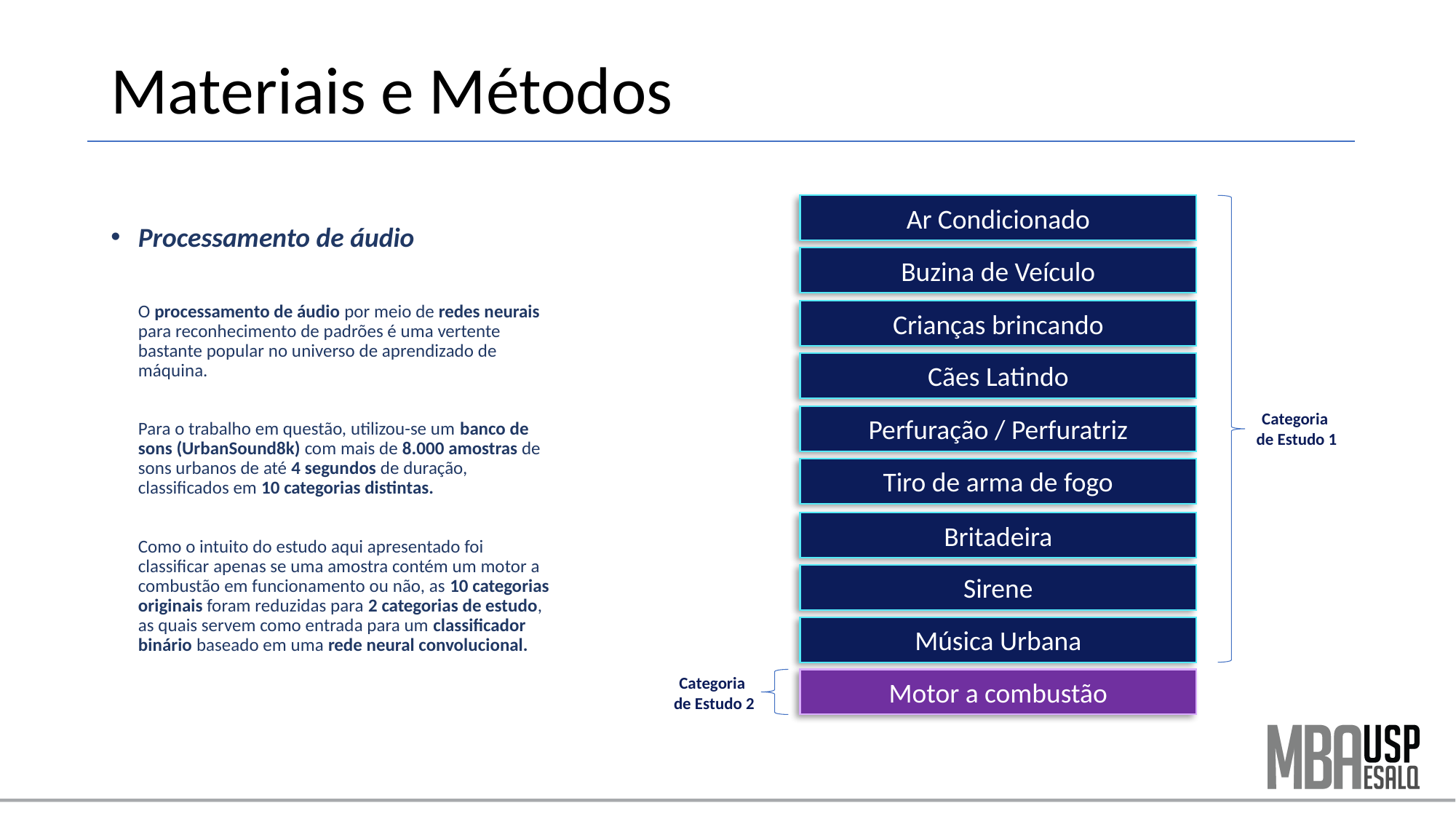

# Materiais e Métodos
Ar Condicionado

Processamento de áudio
O processamento de áudio por meio de redes neurais para reconhecimento de padrões é uma vertente bastante popular no universo de aprendizado de máquina.
Para o trabalho em questão, utilizou-se um banco de sons (UrbanSound8k) com mais de 8.000 amostras de sons urbanos de até 4 segundos de duração, classificados em 10 categorias distintas.
Como o intuito do estudo aqui apresentado foi classificar apenas se uma amostra contém um motor a combustão em funcionamento ou não, as 10 categorias originais foram reduzidas para 2 categorias de estudo, as quais servem como entrada para um classificador binário baseado em uma rede neural convolucional.

Buzina de Veículo
Crianças brincando
Cães Latindo
Categoria
de Estudo 1
Perfuração / Perfuratriz
Tiro de arma de fogo
Britadeira
Sirene
Música Urbana
Categoria
de Estudo 2

Motor a combustão